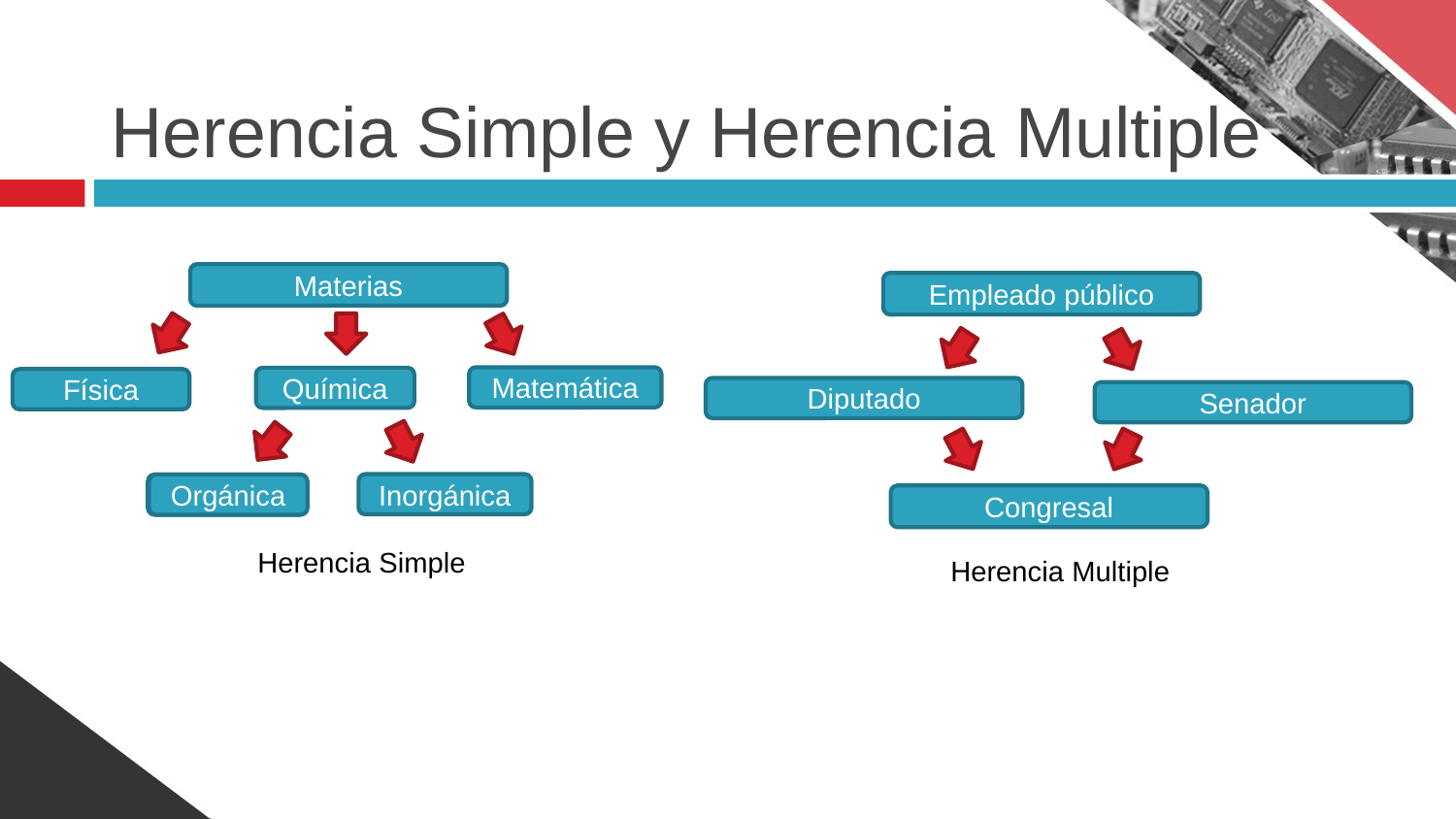

# Herencia Simple y Herencia Multiple
Materias
Empleado público

Matemática
Química
Física
Diputado
Senador

Inorgánica
Orgánica
Orgánica
Congresal
Herencia Simple
Herencia Multiple